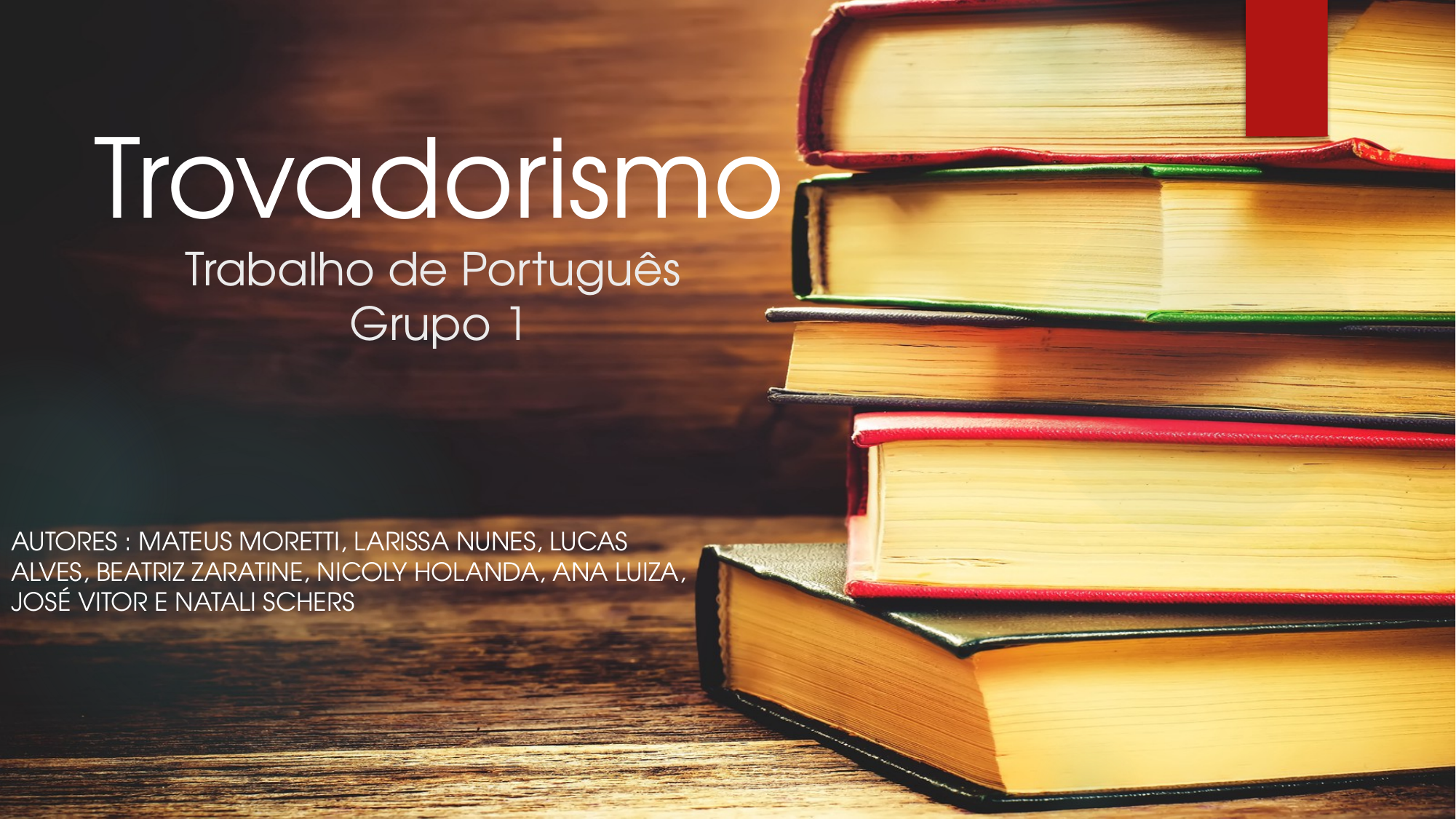

# Trovadorismo Trabalho de Português Grupo 1
AUTORES : mATEUS mORETTI, lARISSA nUNES, lUCAS aLVES, bEATRIZ zARATINE, nICOLY HOLANDA, ANA LUIZA, JOSÉ VITOR E NATALI SCHERS